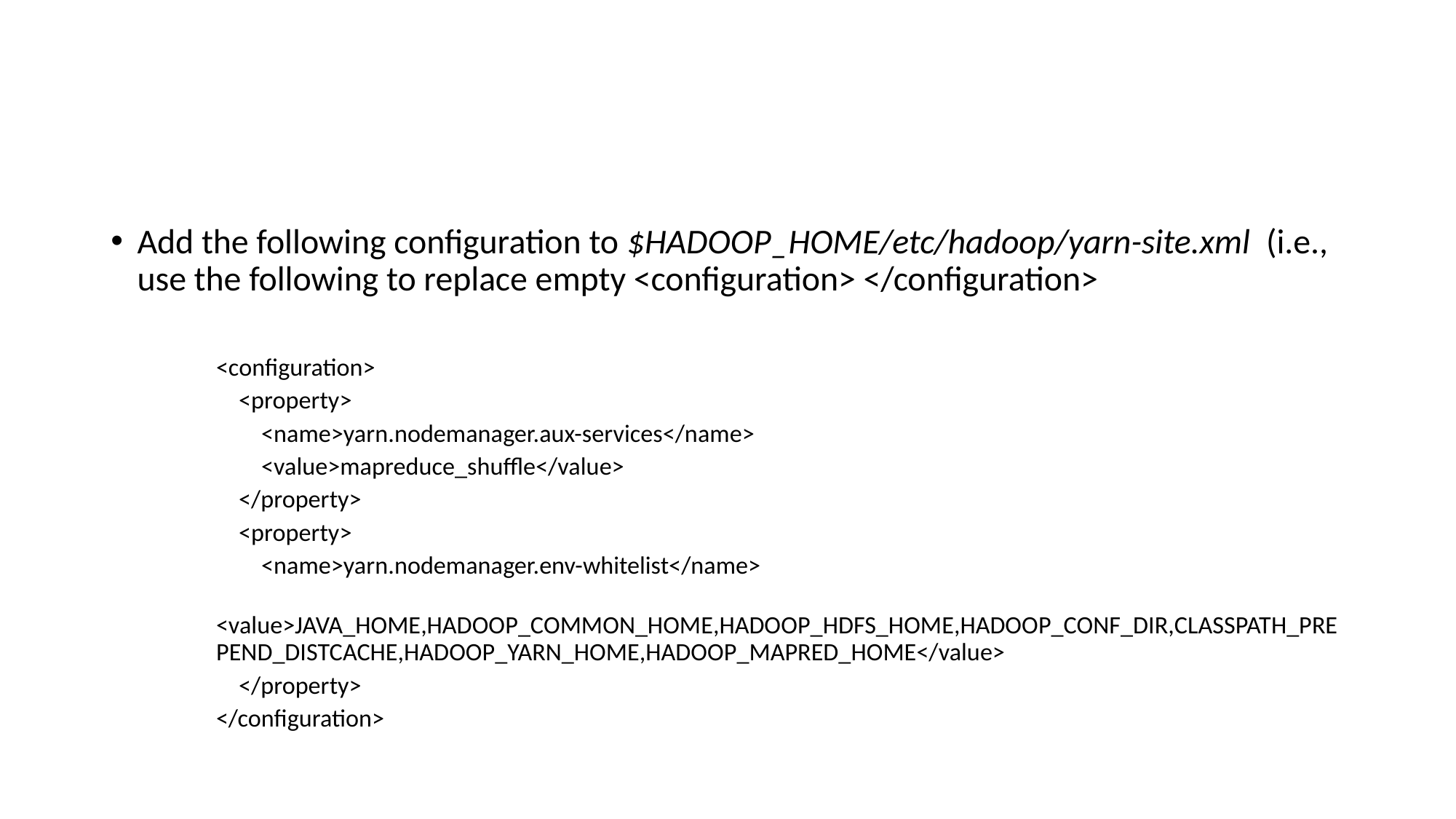

#
Add the following configuration to $HADOOP_HOME/etc/hadoop/yarn-site.xml  (i.e., use the following to replace empty <configuration> </configuration>

<configuration>
    <property>
        <name>yarn.nodemanager.aux-services</name>
        <value>mapreduce_shuffle</value>
    </property>
    <property>
        <name>yarn.nodemanager.env-whitelist</name>
        <value>JAVA_HOME,HADOOP_COMMON_HOME,HADOOP_HDFS_HOME,HADOOP_CONF_DIR,CLASSPATH_PREPEND_DISTCACHE,HADOOP_YARN_HOME,HADOOP_MAPRED_HOME</value>
    </property>
</configuration>